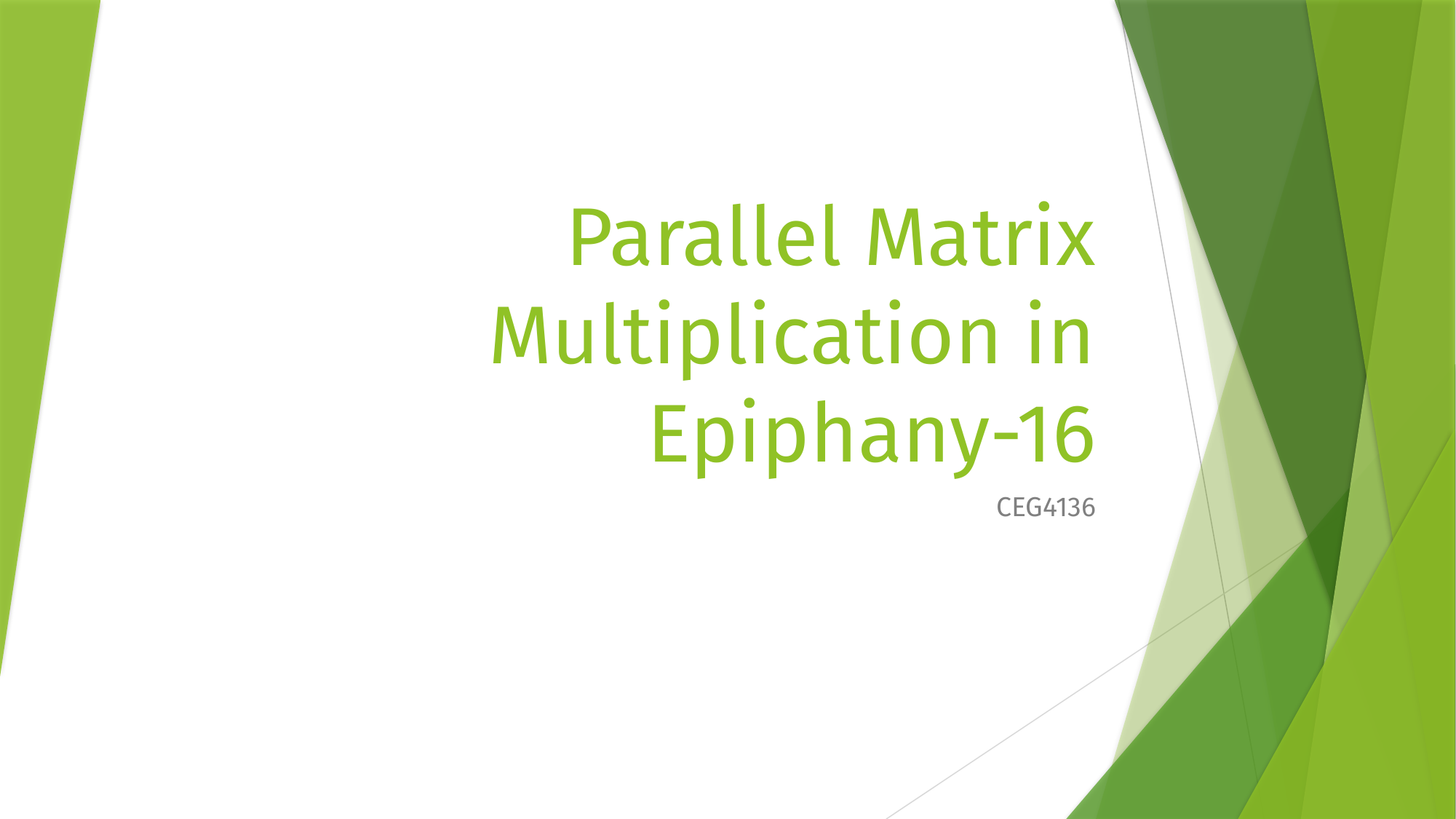

# Parallel Matrix Multiplication in Epiphany-16
CEG4136